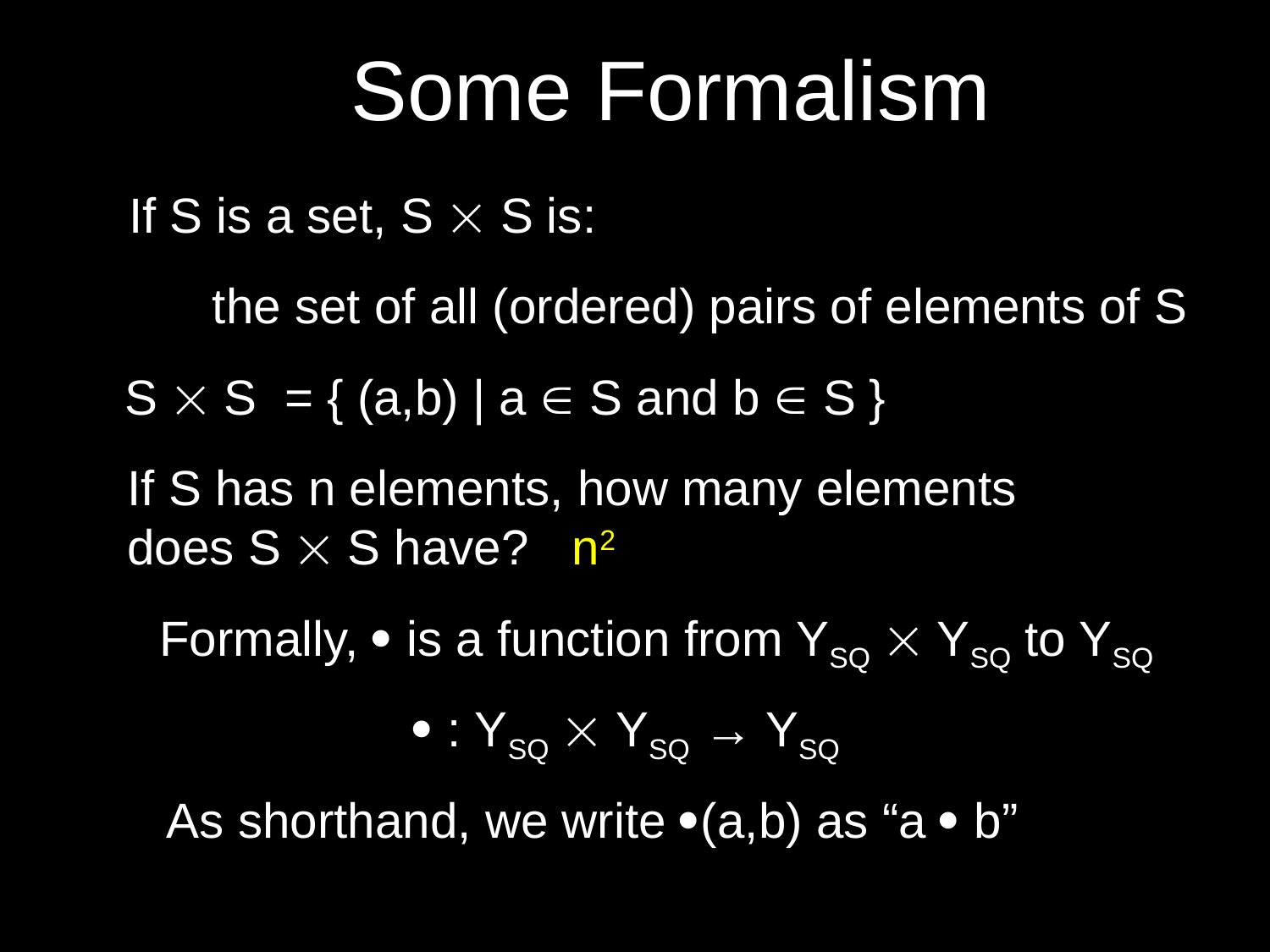

Some Formalism
If S is a set, S × S is:
the set of all (ordered) pairs of elements of S
S × S  = { (a,b) | a ∈ S and b ∈ S }
If S has n elements, how many elements does S × S have?
n2
Formally, • is a function from YSQ × YSQ to YSQ
• : YSQ × YSQ → YSQ
As shorthand, we write •(a,b) as “a • b”